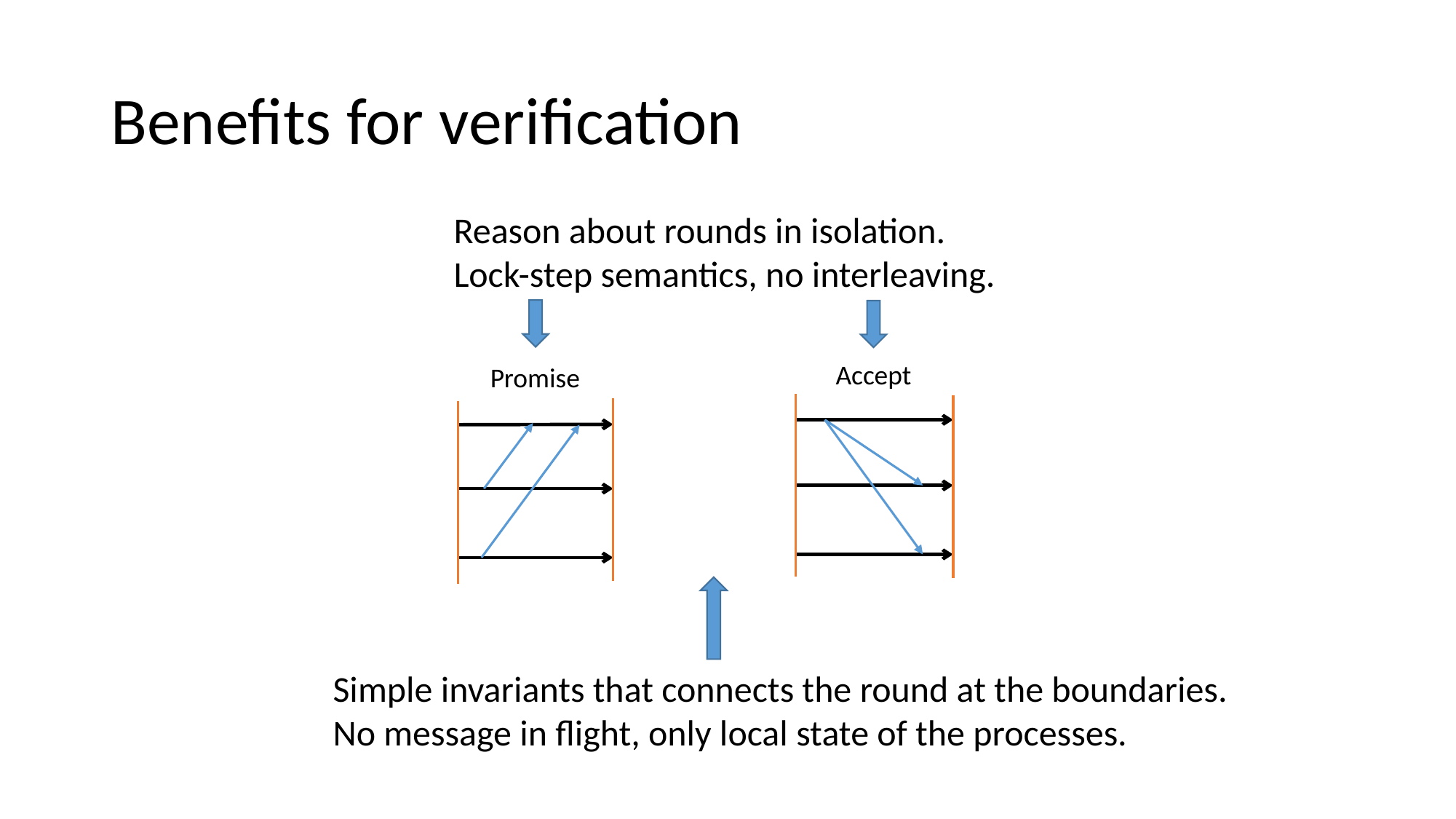

# Benefits for verification
Reason about rounds in isolation.
Lock-step semantics, no interleaving.

Accept
Promise

Simple invariants that connects the round at the boundaries.
No message in flight, only local state of the processes.